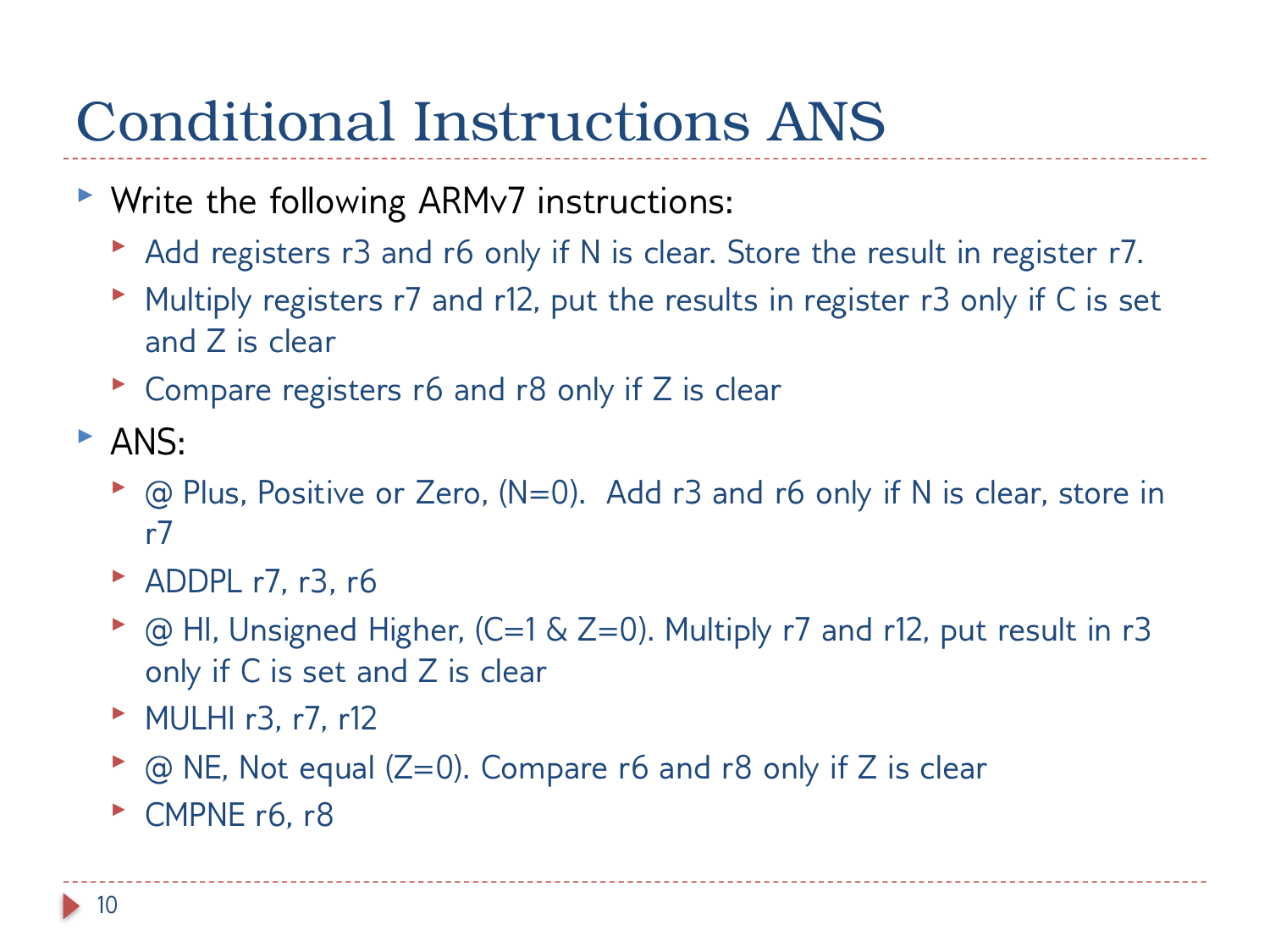

# Conditional Instructions ANS
Write the following ARMv7 instructions:
Add registers r3 and r6 only if N is clear. Store the result in register r7.
Multiply registers r7 and r12, put the results in register r3 only if C is set and Z is clear
Compare registers r6 and r8 only if Z is clear
ANS:
@ Plus, Positive or Zero, (N=0).  Add r3 and r6 only if N is clear, store in r7
ADDPL r7, r3, r6
@ HI, Unsigned Higher, (C=1 & Z=0). Multiply r7 and r12, put result in r3 only if C is set and Z is clear
MULHI r3, r7, r12
@ NE, Not equal (Z=0). Compare r6 and r8 only if Z is clear
CMPNE r6, r8

10